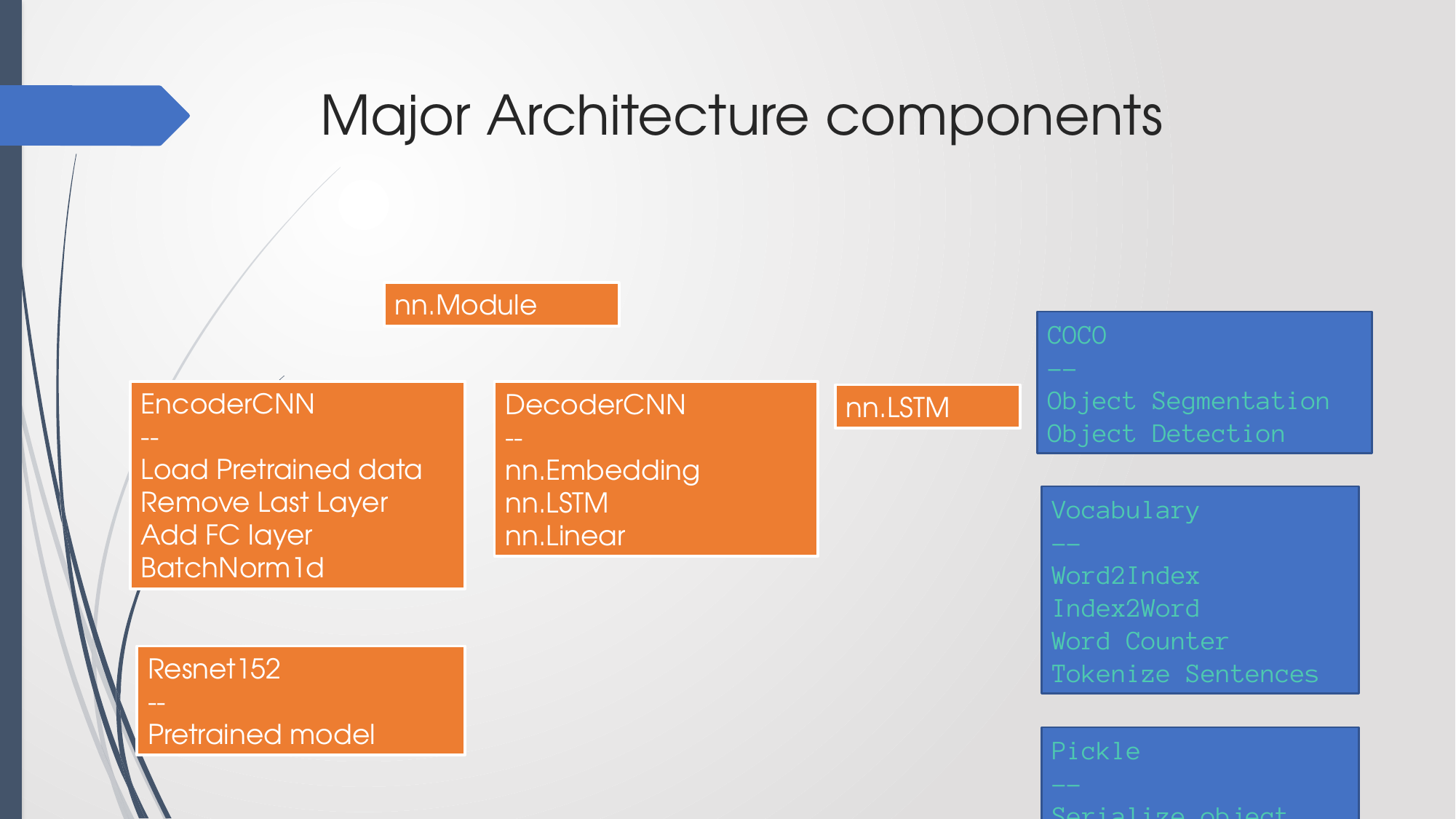

# Major Architecture components
nn.Module
COCO
--
Object Segmentation
Object Detection
EncoderCNN
--
Load Pretrained data
Remove Last Layer
Add FC layer
BatchNorm1d
DecoderCNN
--
nn.Embedding
nn.LSTM
nn.Linear
nn.LSTM
Vocabulary
--
Word2Index
Index2Word
Word Counter
Tokenize Sentences
Resnet152
--
Pretrained model
Pickle
--
Serialize object
Deserialize object